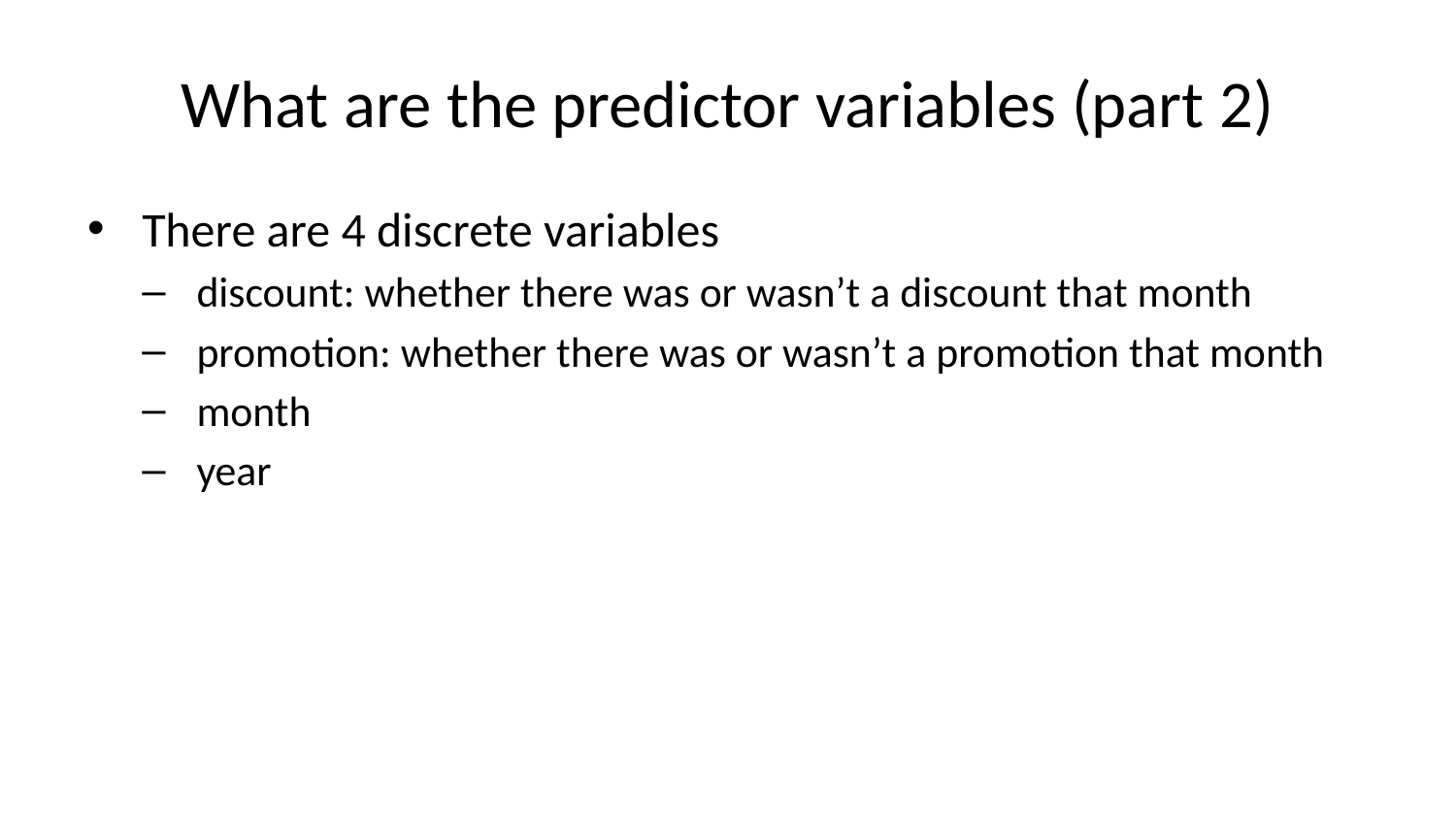

# What are the predictor variables (part 2)
There are 4 discrete variables
discount: whether there was or wasn’t a discount that month
promotion: whether there was or wasn’t a promotion that month
month
year